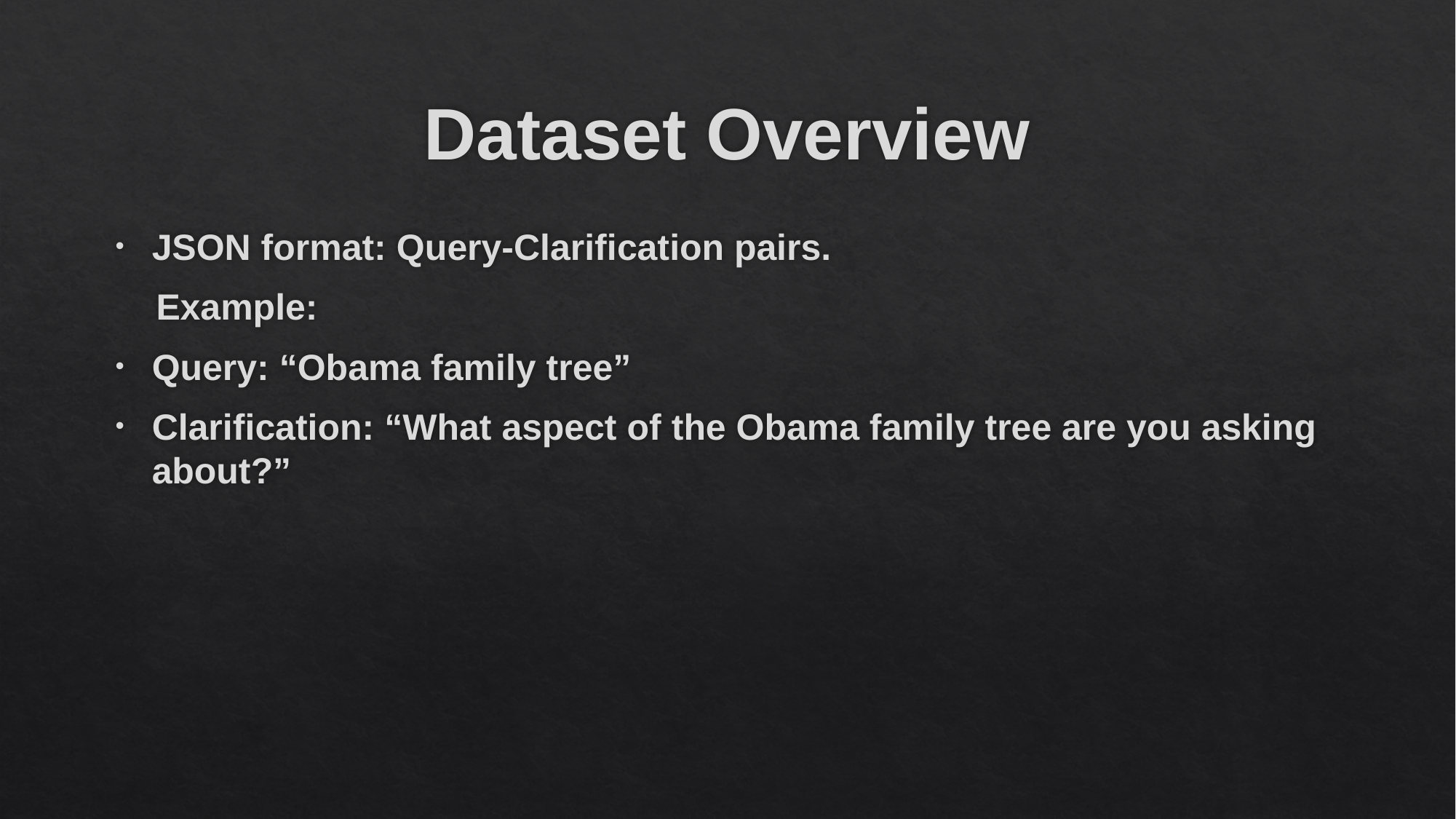

# Dataset Overview
JSON format: Query-Clarification pairs.
    Example:
Query: “Obama family tree”
Clarification: “What aspect of the Obama family tree are you asking about?”